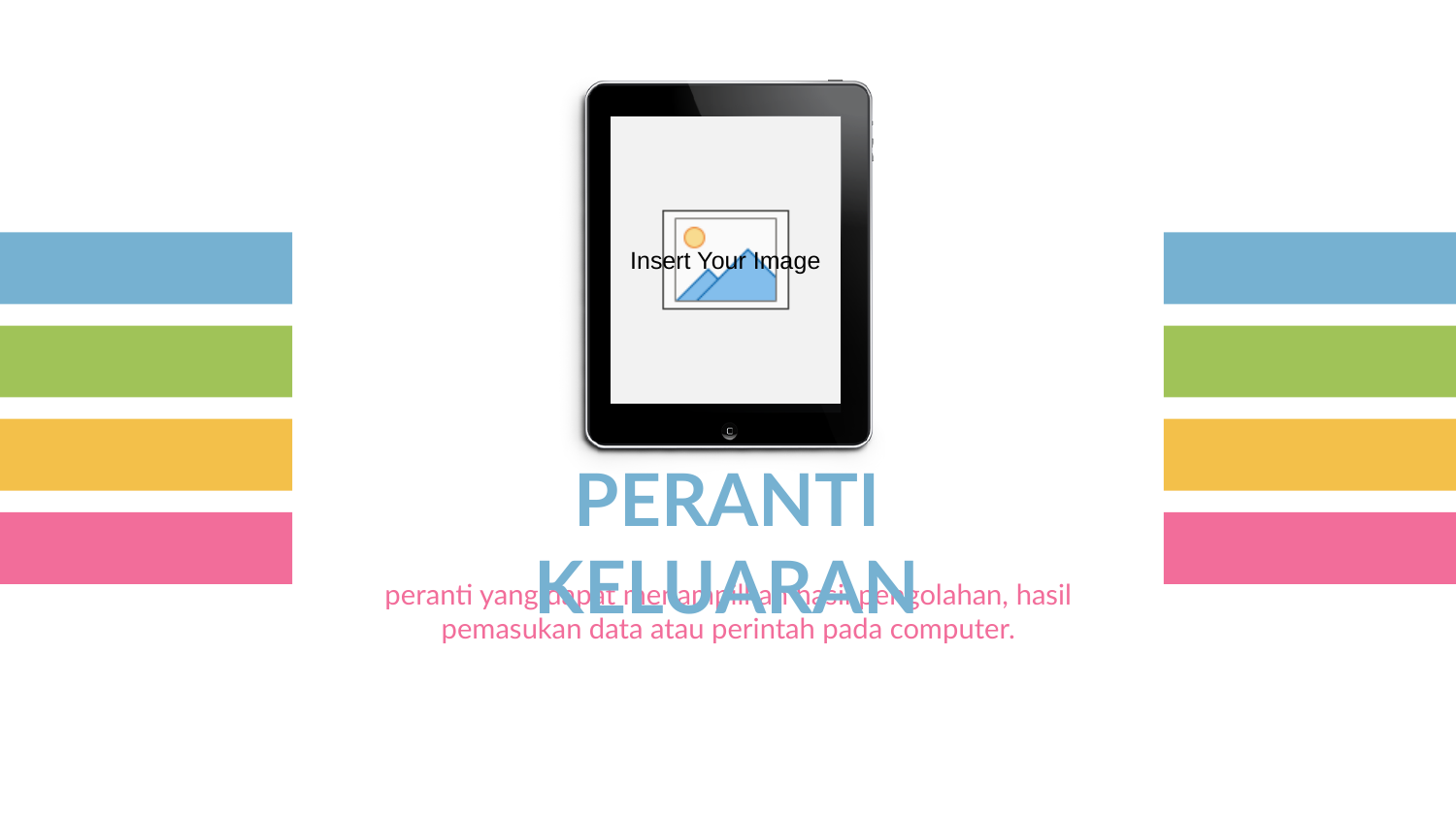

PERANTI KELUARAN
peranti yang dapat menampilkan hasil pengolahan, hasil pemasukan data atau perintah pada computer.